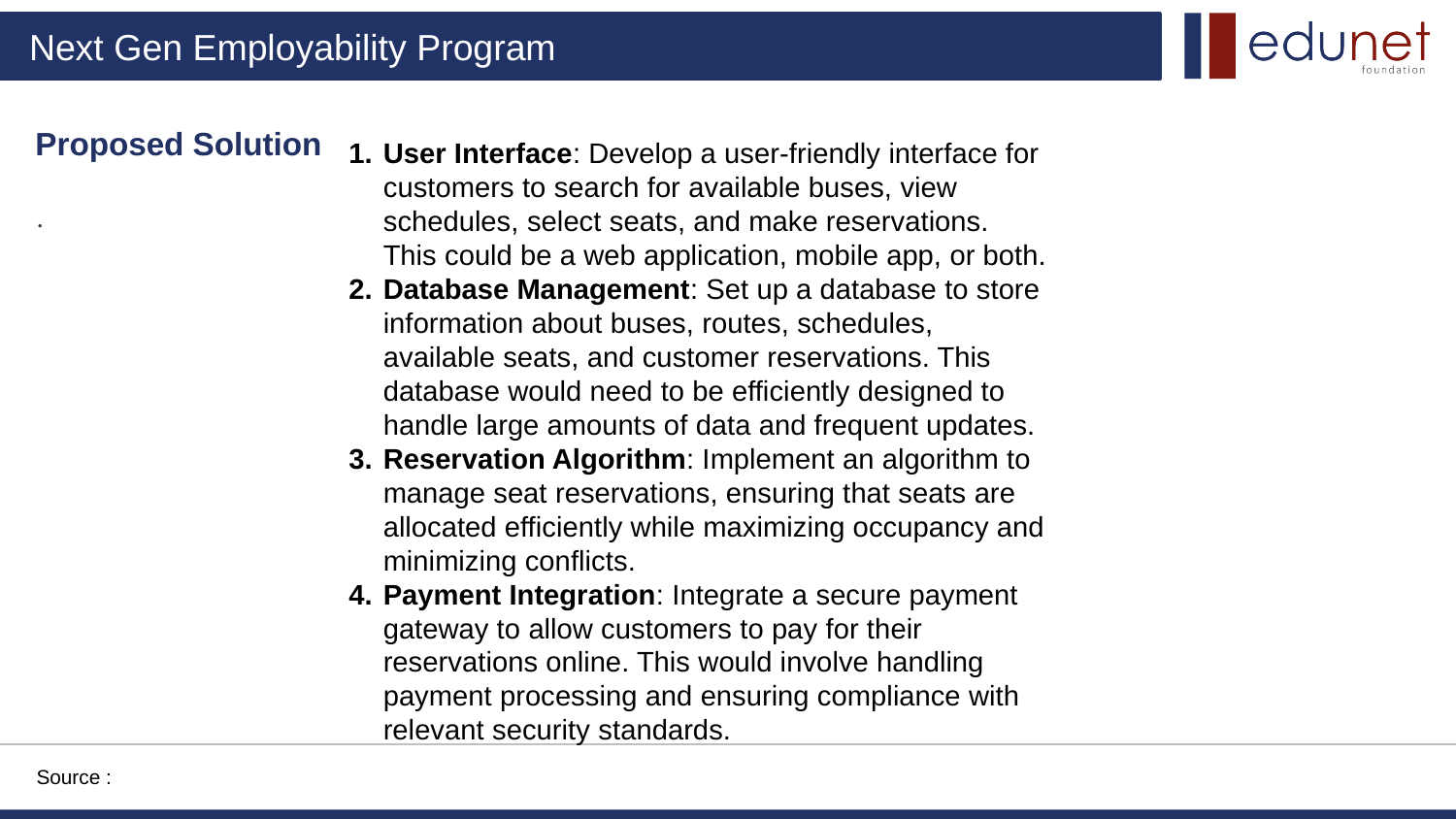

User Interface: Develop a user-friendly interface for customers to search for available buses, view schedules, select seats, and make reservations. This could be a web application, mobile app, or both.
Database Management: Set up a database to store information about buses, routes, schedules, available seats, and customer reservations. This database would need to be efficiently designed to handle large amounts of data and frequent updates.
Reservation Algorithm: Implement an algorithm to manage seat reservations, ensuring that seats are allocated efficiently while maximizing occupancy and minimizing conflicts.
Payment Integration: Integrate a secure payment gateway to allow customers to pay for their reservations online. This would involve handling payment processing and ensuring compliance with relevant security standards.
Proposed Solution
.
Source :